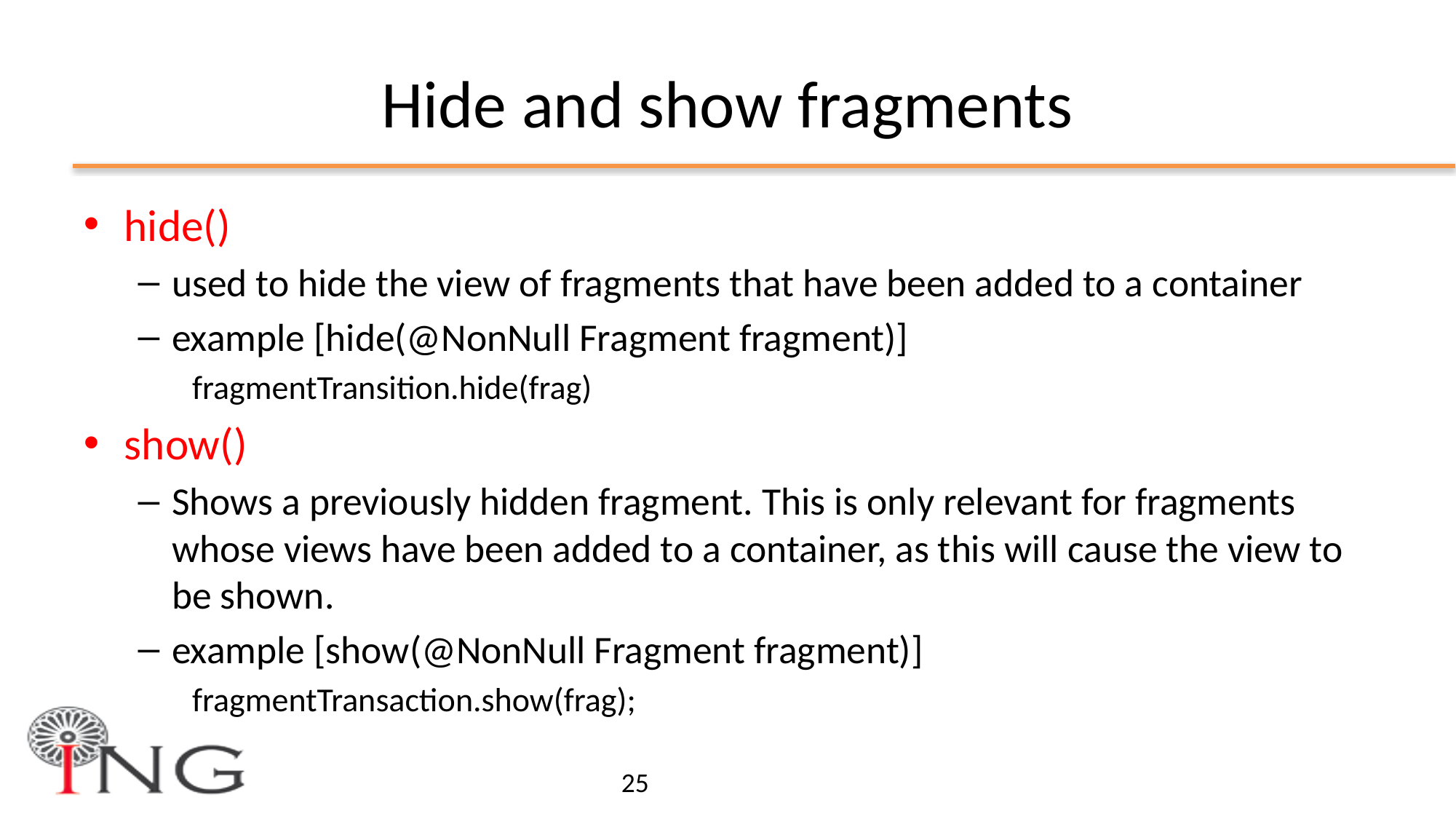

# Hide and show fragments
hide()
used to hide the view of fragments that have been added to a container
example [hide(@NonNull Fragment fragment)]
	fragmentTransition.hide(frag)
show()
Shows a previously hidden fragment. This is only relevant for fragments whose views have been added to a container, as this will cause the view to be shown.
example [show(@NonNull Fragment fragment)]
	fragmentTransaction.show(frag);
25